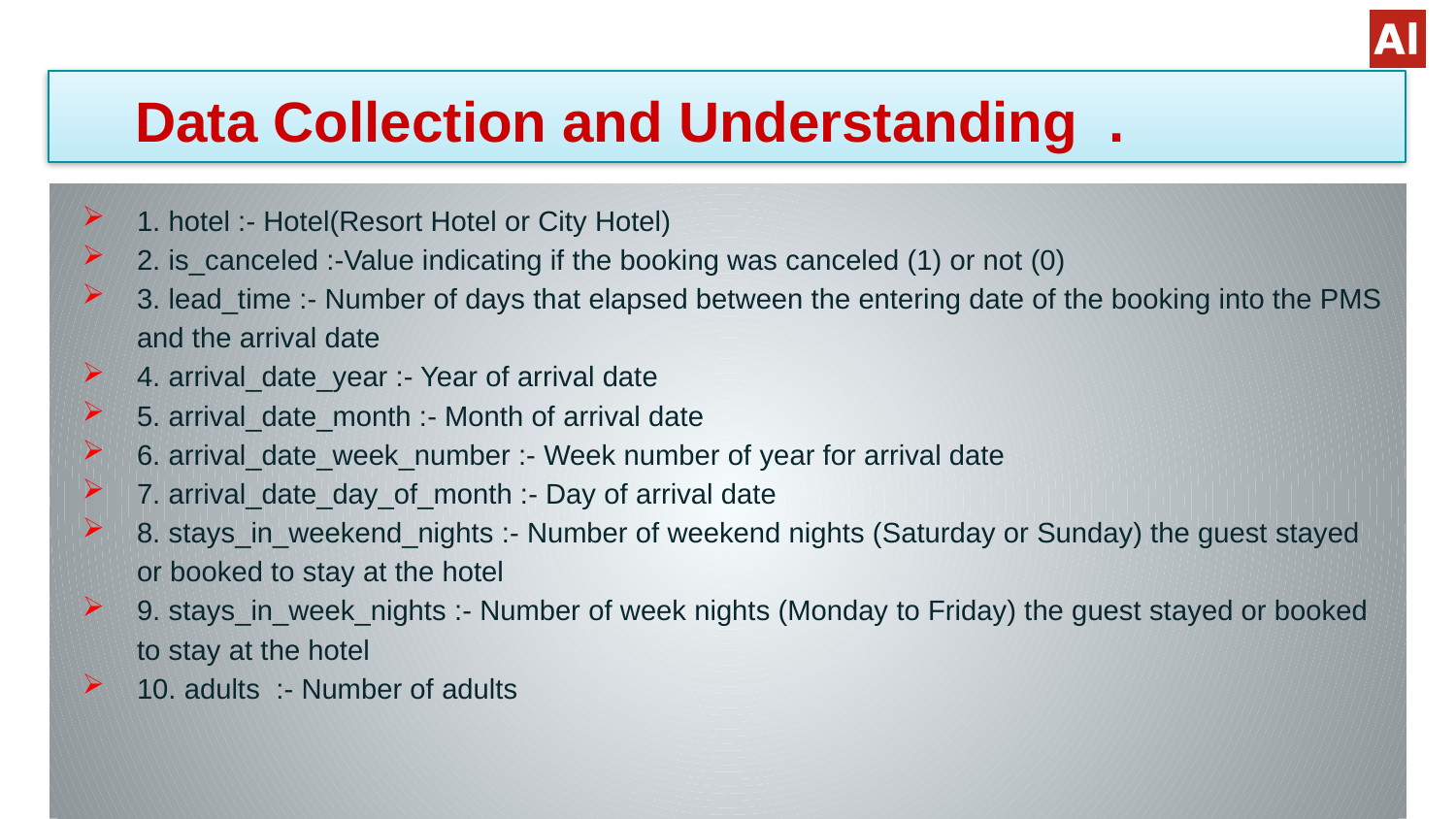

# Data Collection and Understanding  .
1. hotel :- Hotel(Resort Hotel or City Hotel)
2. is_canceled :-Value indicating if the booking was canceled (1) or not (0)
3. lead_time :- Number of days that elapsed between the entering date of the booking into the PMS and the arrival date
4. arrival_date_year :- Year of arrival date
5. arrival_date_month :- Month of arrival date
6. arrival_date_week_number :- Week number of year for arrival date
7. arrival_date_day_of_month :- Day of arrival date
8. stays_in_weekend_nights :- Number of weekend nights (Saturday or Sunday) the guest stayed or booked to stay at the hotel
9. stays_in_week_nights :- Number of week nights (Monday to Friday) the guest stayed or booked to stay at the hotel
10. adults  :- Number of adults